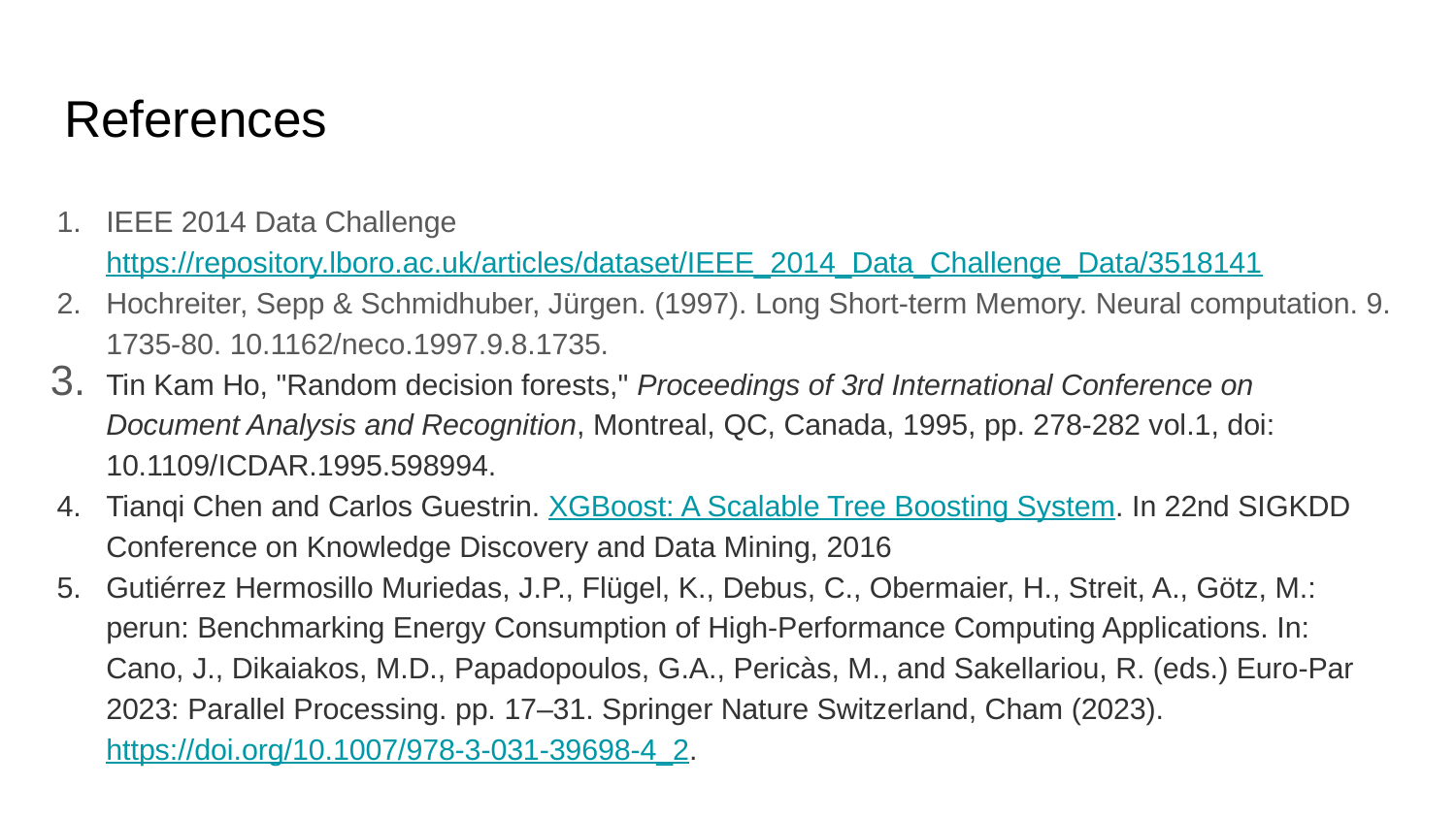

# References
IEEE 2014 Data Challenge https://repository.lboro.ac.uk/articles/dataset/IEEE_2014_Data_Challenge_Data/3518141
Hochreiter, Sepp & Schmidhuber, Jürgen. (1997). Long Short-term Memory. Neural computation. 9. 1735-80. 10.1162/neco.1997.9.8.1735.
Tin Kam Ho, "Random decision forests," Proceedings of 3rd International Conference on Document Analysis and Recognition, Montreal, QC, Canada, 1995, pp. 278-282 vol.1, doi: 10.1109/ICDAR.1995.598994.
Tianqi Chen and Carlos Guestrin. XGBoost: A Scalable Tree Boosting System. In 22nd SIGKDD Conference on Knowledge Discovery and Data Mining, 2016
Gutiérrez Hermosillo Muriedas, J.P., Flügel, K., Debus, C., Obermaier, H., Streit, A., Götz, M.: perun: Benchmarking Energy Consumption of High-Performance Computing Applications. In: Cano, J., Dikaiakos, M.D., Papadopoulos, G.A., Pericàs, M., and Sakellariou, R. (eds.) Euro-Par 2023: Parallel Processing. pp. 17–31. Springer Nature Switzerland, Cham (2023). https://doi.org/10.1007/978-3-031-39698-4_2.